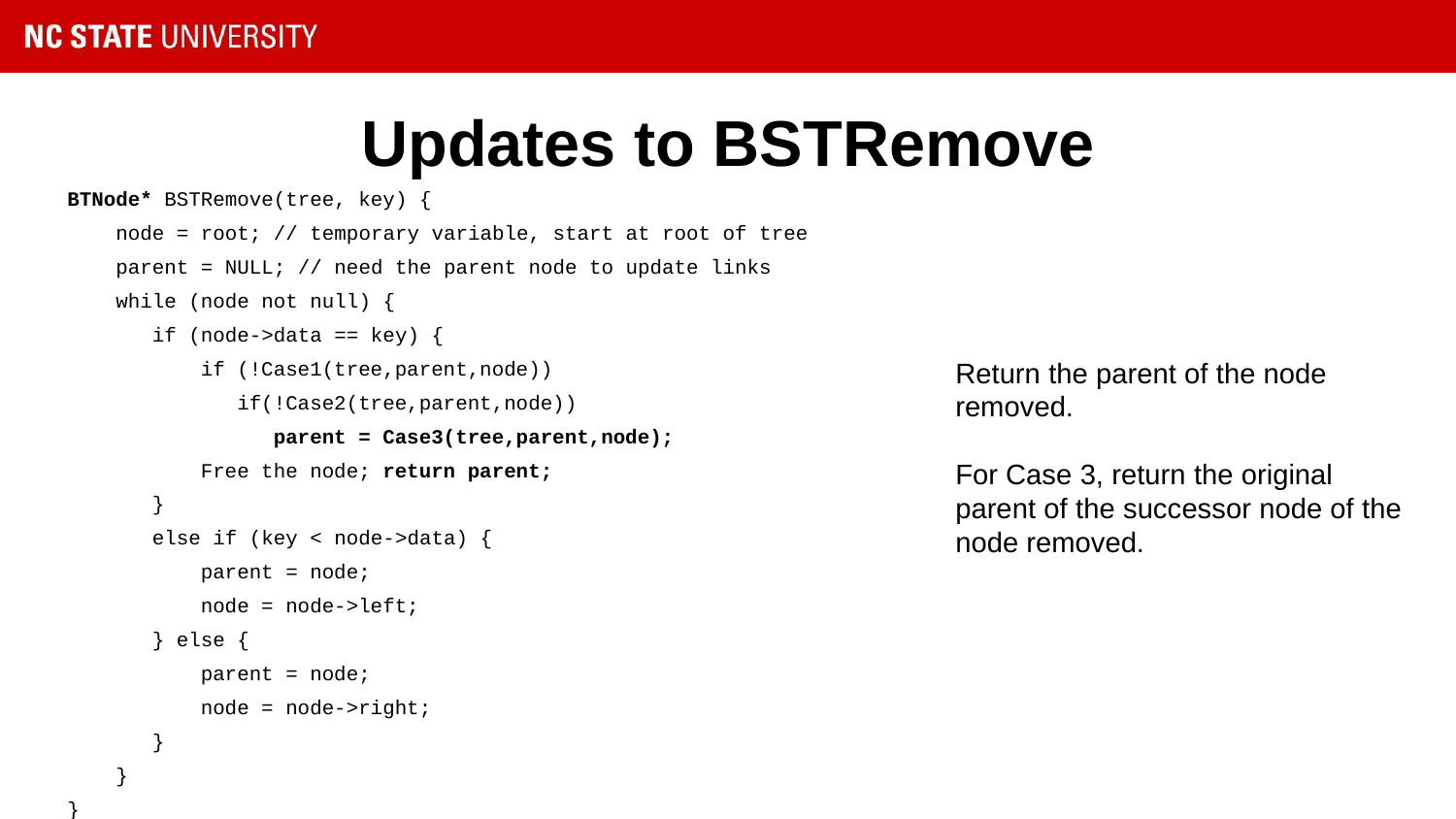

# Updates to BSTRemove
BTNode* BSTRemove(tree, key) {
    node = root; // temporary variable, start at root of tree
    parent = NULL; // need the parent node to update links
    while (node not null) {
       if (node->data == key) {
           if (!Case1(tree,parent,node))
              if(!Case2(tree,parent,node))
                 parent = Case3(tree,parent,node);
           Free the node; return parent;
       }
       else if (key < node->data) {
           parent = node;
           node = node->left;
       } else {
           parent = node;
           node = node->right;
       }
    }
}
Return the parent of the node removed.

For Case 3, return the original parent of the successor node of the node removed.